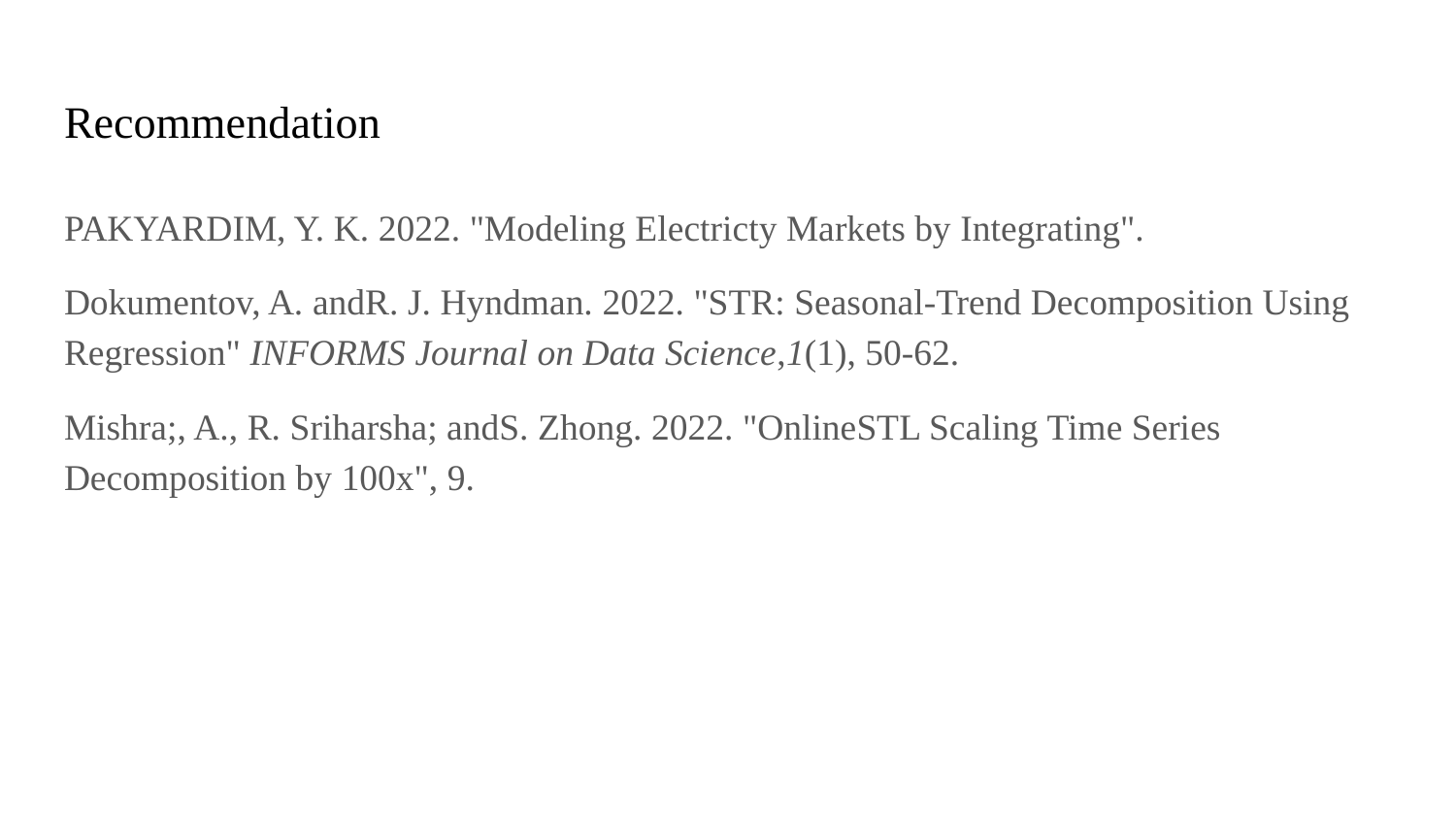

# Recommendation
PAKYARDIM, Y. K. 2022. "Modeling Electricty Markets by Integrating".
Dokumentov, A. andR. J. Hyndman. 2022. "STR: Seasonal-Trend Decomposition Using Regression" INFORMS Journal on Data Science,1(1), 50-62.
Mishra;, A., R. Sriharsha; andS. Zhong. 2022. "OnlineSTL Scaling Time Series Decomposition by 100x", 9.